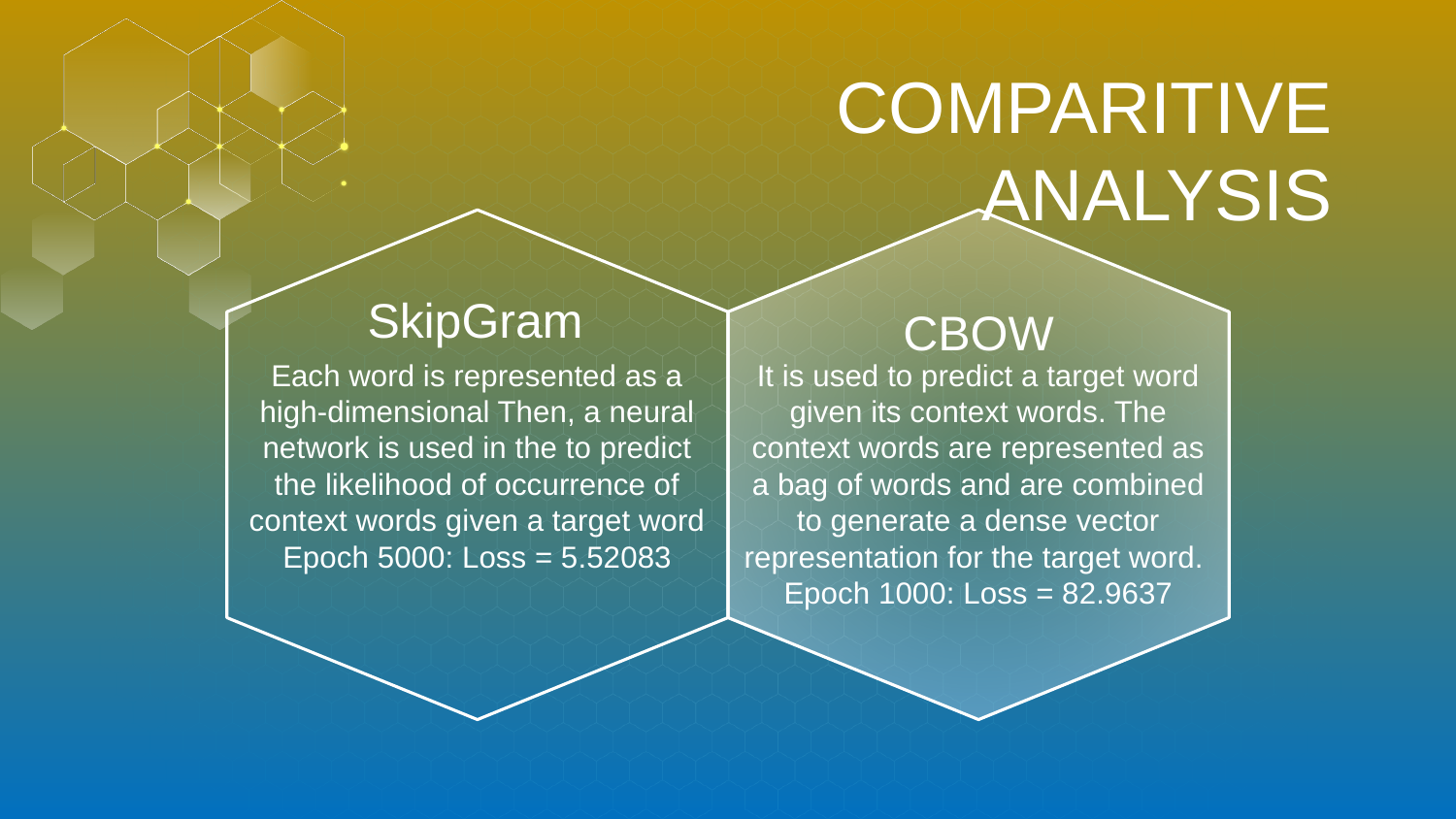

# COMPARITIVE ANALYSIS

CBOW
SkipGram
It is used to predict a target word given its context words. The context words are represented as a bag of words and are combined to generate a dense vector representation for the target word.
Epoch 1000: Loss = 82.9637
Each word is represented as a high-dimensional Then, a neural network is used in the to predict the likelihood of occurrence of context words given a target word
Epoch 5000: Loss = 5.52083